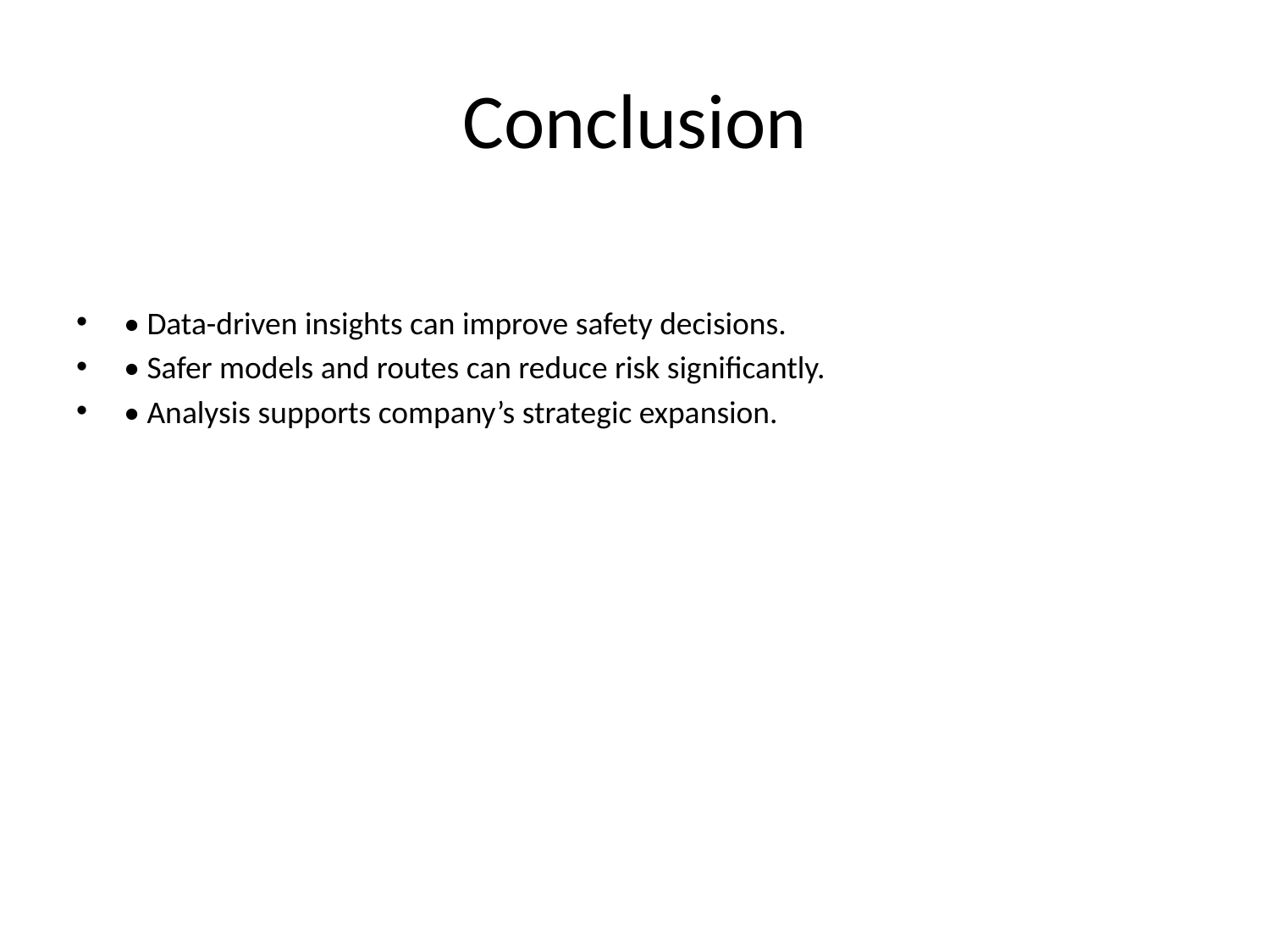

# Conclusion

• Data-driven insights can improve safety decisions.
• Safer models and routes can reduce risk significantly.
• Analysis supports company’s strategic expansion.